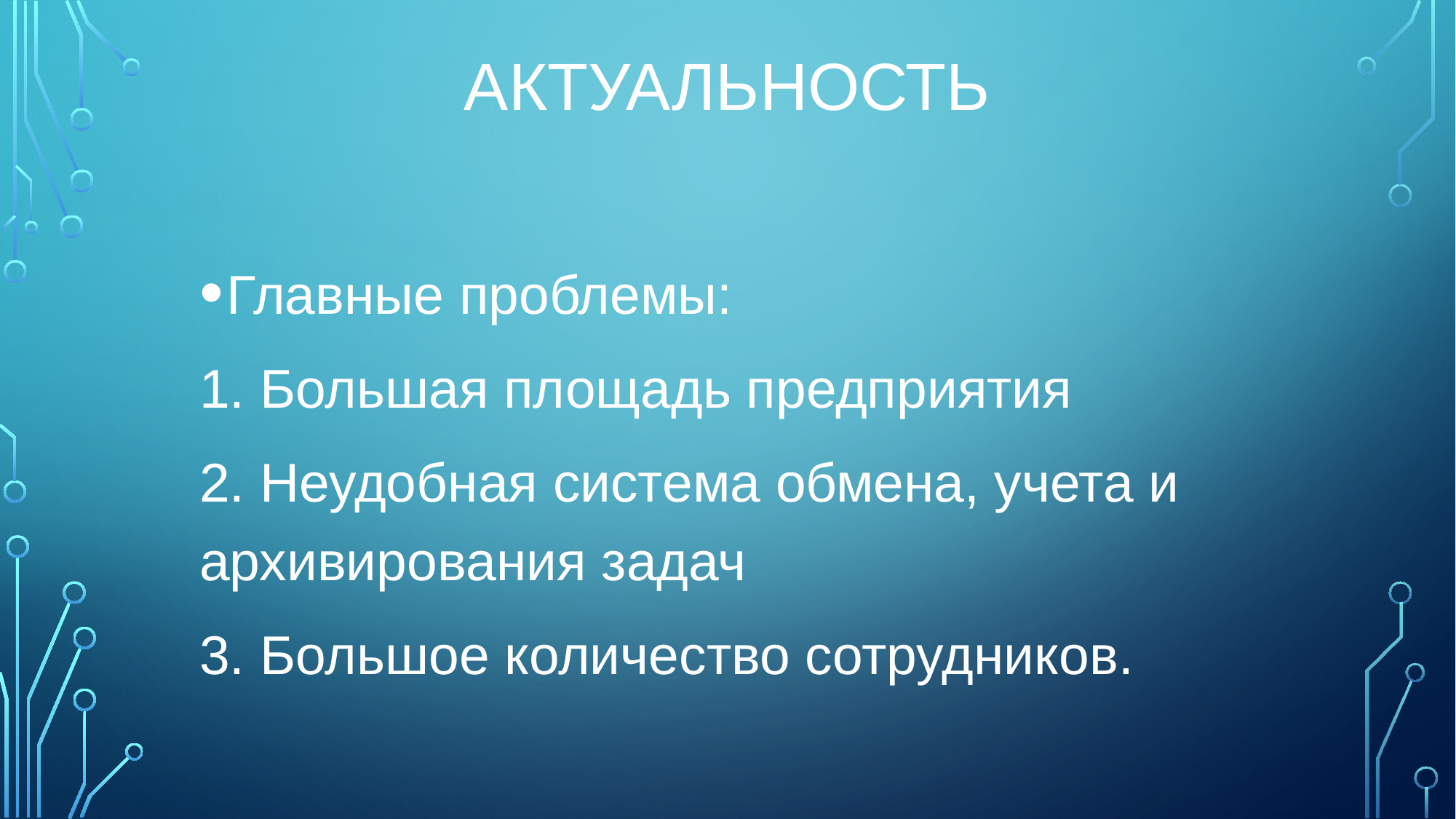

# Актуальность
Главные проблемы:
1. Большая площадь предприятия
2. Неудобная система обмена, учета и архивирования задач
3. Большое количество сотрудников.